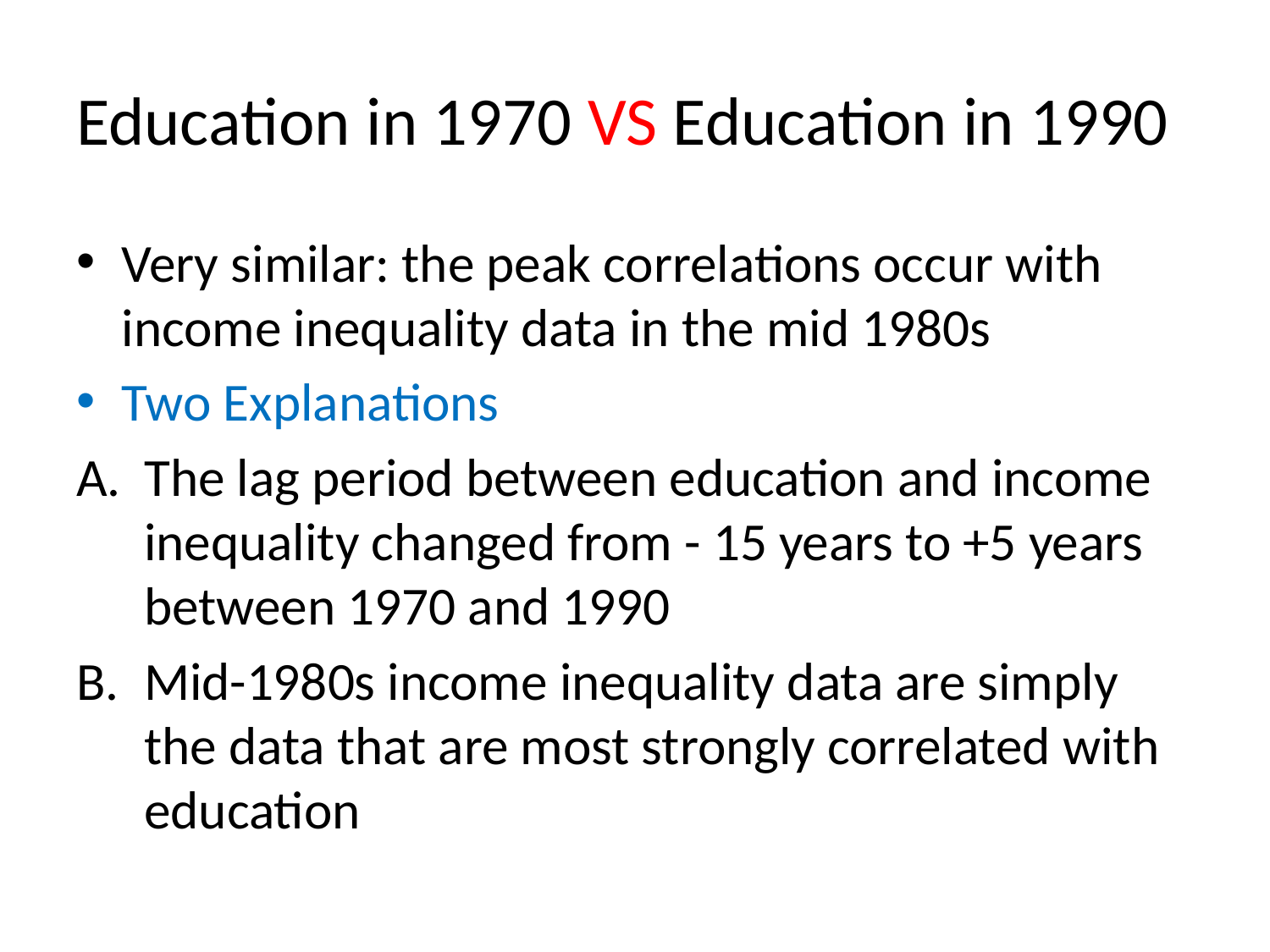

# Education in 1970 VS Education in 1990
Very similar: the peak correlations occur with income inequality data in the mid 1980s
Two Explanations
The lag period between education and income inequality changed from - 15 years to +5 years between 1970 and 1990
Mid-1980s income inequality data are simply the data that are most strongly correlated with education